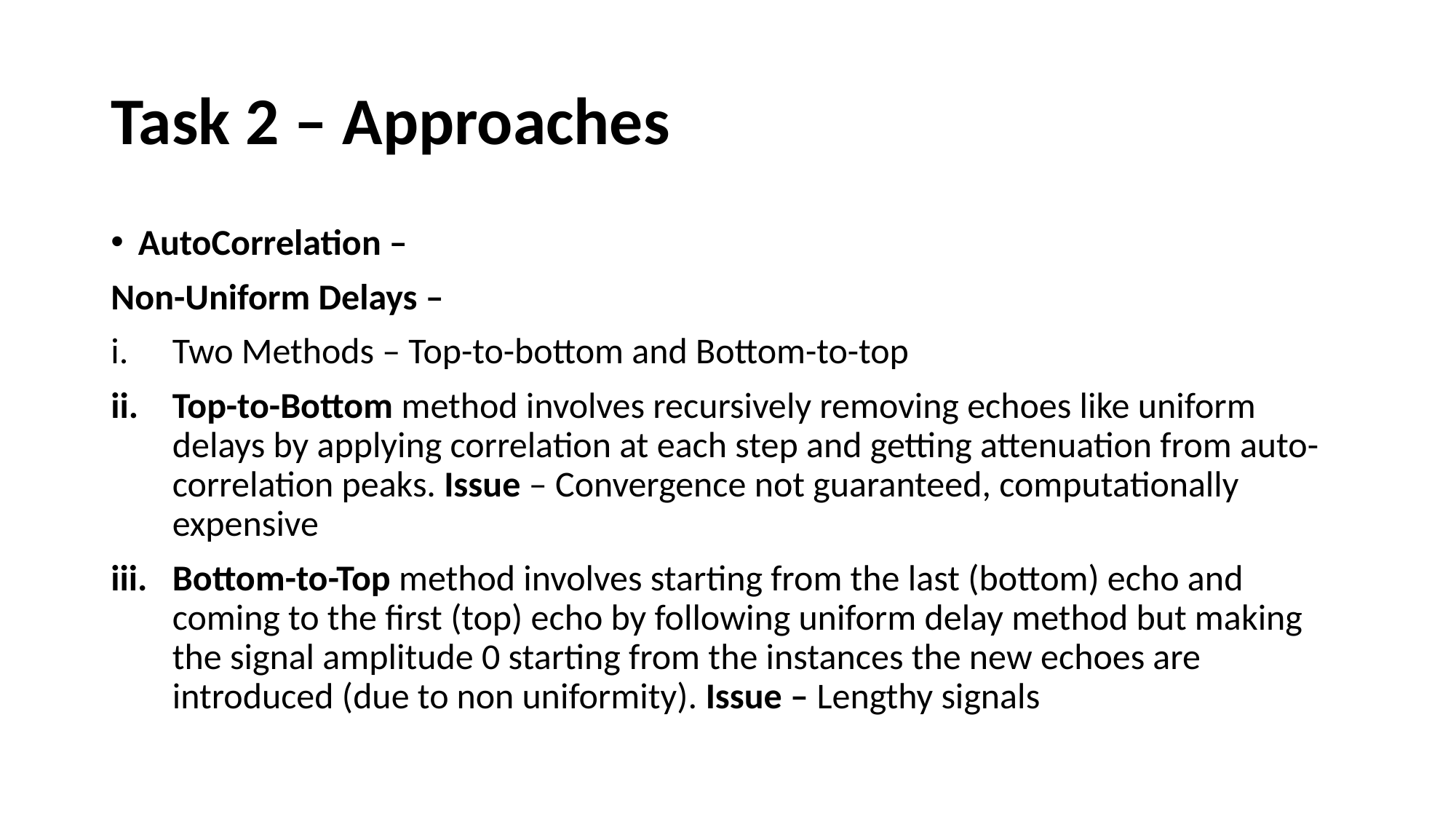

# Task 2 – Approaches
AutoCorrelation –
Non-Uniform Delays –
Two Methods – Top-to-bottom and Bottom-to-top
Top-to-Bottom method involves recursively removing echoes like uniform delays by applying correlation at each step and getting attenuation from auto-correlation peaks. Issue – Convergence not guaranteed, computationally expensive
Bottom-to-Top method involves starting from the last (bottom) echo and coming to the first (top) echo by following uniform delay method but making the signal amplitude 0 starting from the instances the new echoes are introduced (due to non uniformity). Issue – Lengthy signals